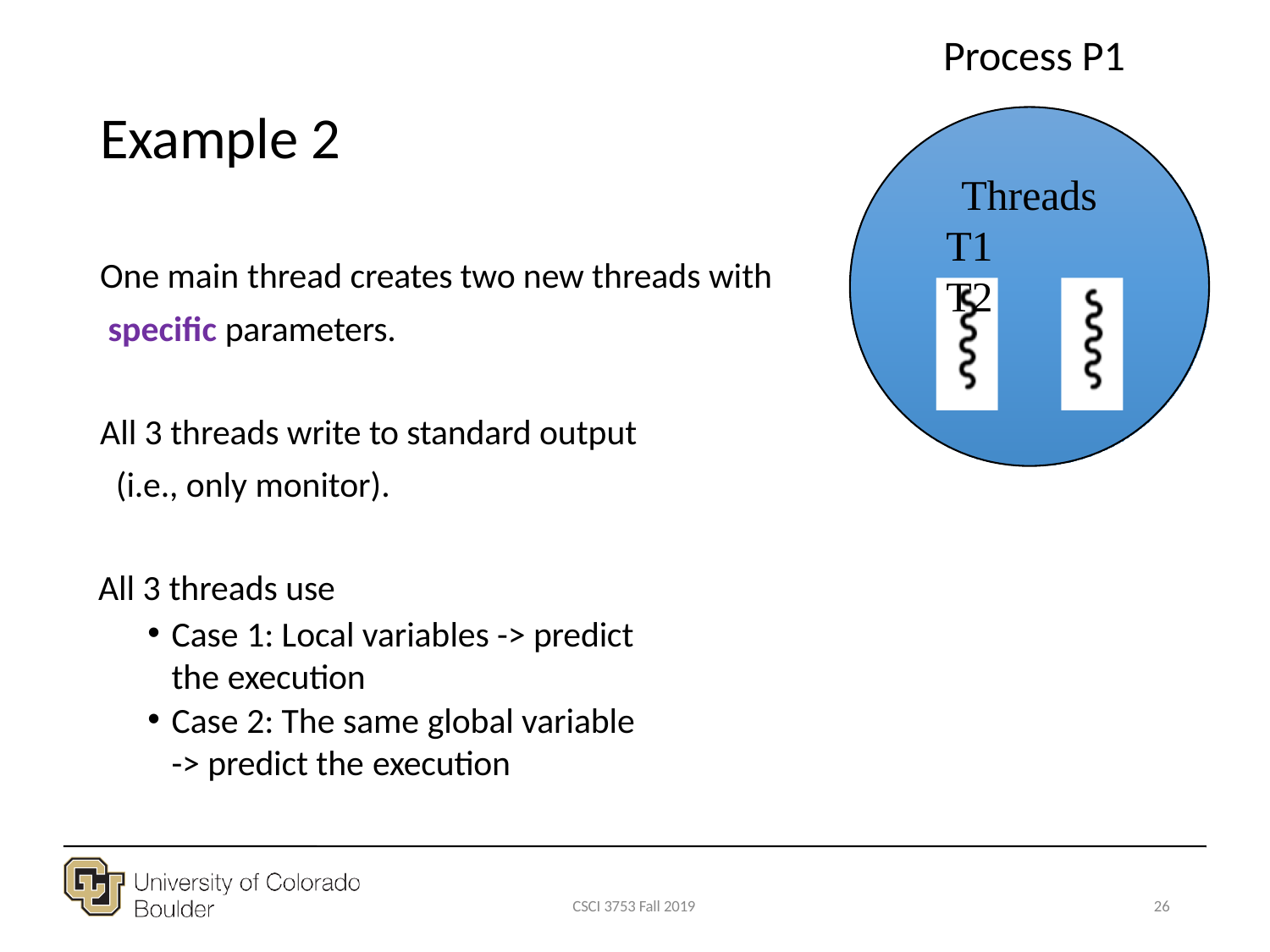

# Process P1
Example 2

Threads  T1	T2
One main thread creates two new threads with
specific parameters.
All 3 threads write to standard output  (i.e., only monitor).

All 3 threads use
Case 1: Local variables -> predict the execution
Case 2: The same global variable -> predict the execution
CSCI 3753 Fall 2019
26